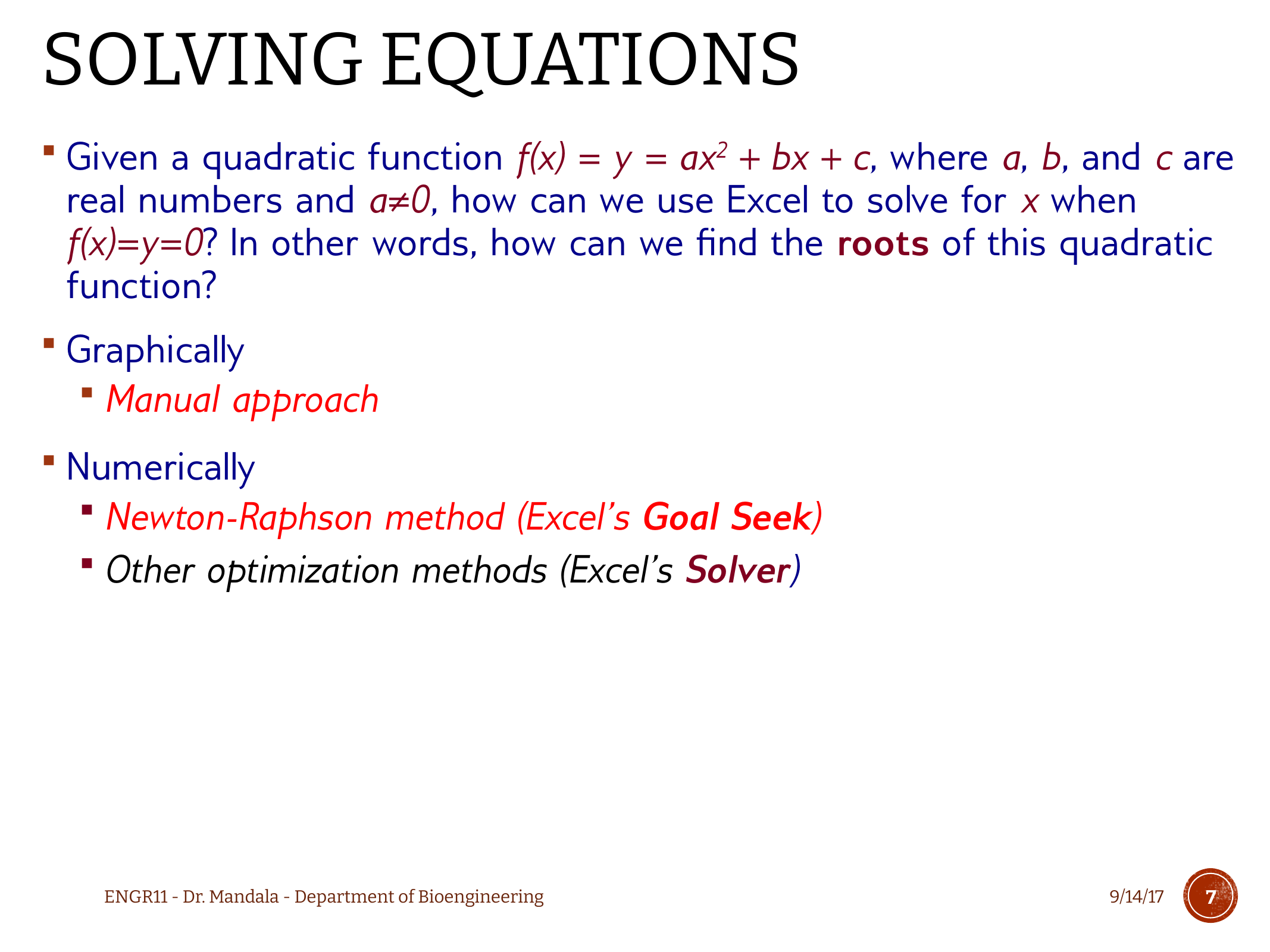

# Solving Equations
Given a quadratic function f(x) = y = ax2 + bx + c, where a, b, and c are real numbers and a≠0, how can we use Excel to solve for x when f(x)=y=0? In other words, how can we find the roots of this quadratic function?
Graphically
Manual approach
Numerically
Newton-Raphson method (Excel’s Goal Seek)
Other optimization methods (Excel’s Solver)

ENGR11 - Dr. Mandala - Department of Bioengineering
9/14/17
7